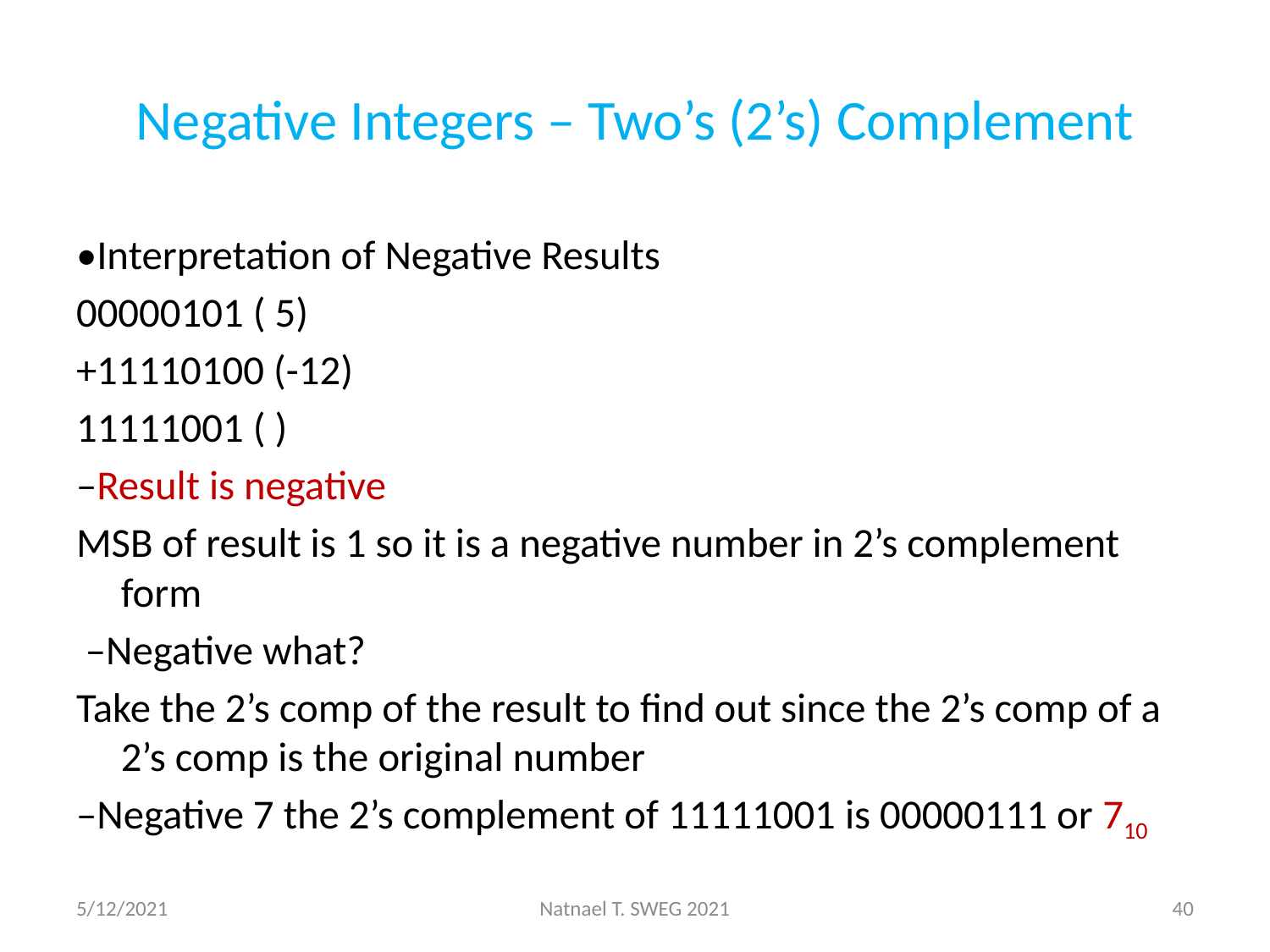

# Negative Integers – Two’s (2’s) Complement
•Interpretation of Negative Results
00000101 ( 5)
+11110100 (-12)
11111001 ( )
–Result is negative
MSB of result is 1 so it is a negative number in 2’s complement form
 –Negative what?
Take the 2’s comp of the result to find out since the 2’s comp of a 2’s comp is the original number
–Negative 7 the 2’s complement of 11111001 is 00000111 or 710
5/12/2021
Natnael T. SWEG 2021
40